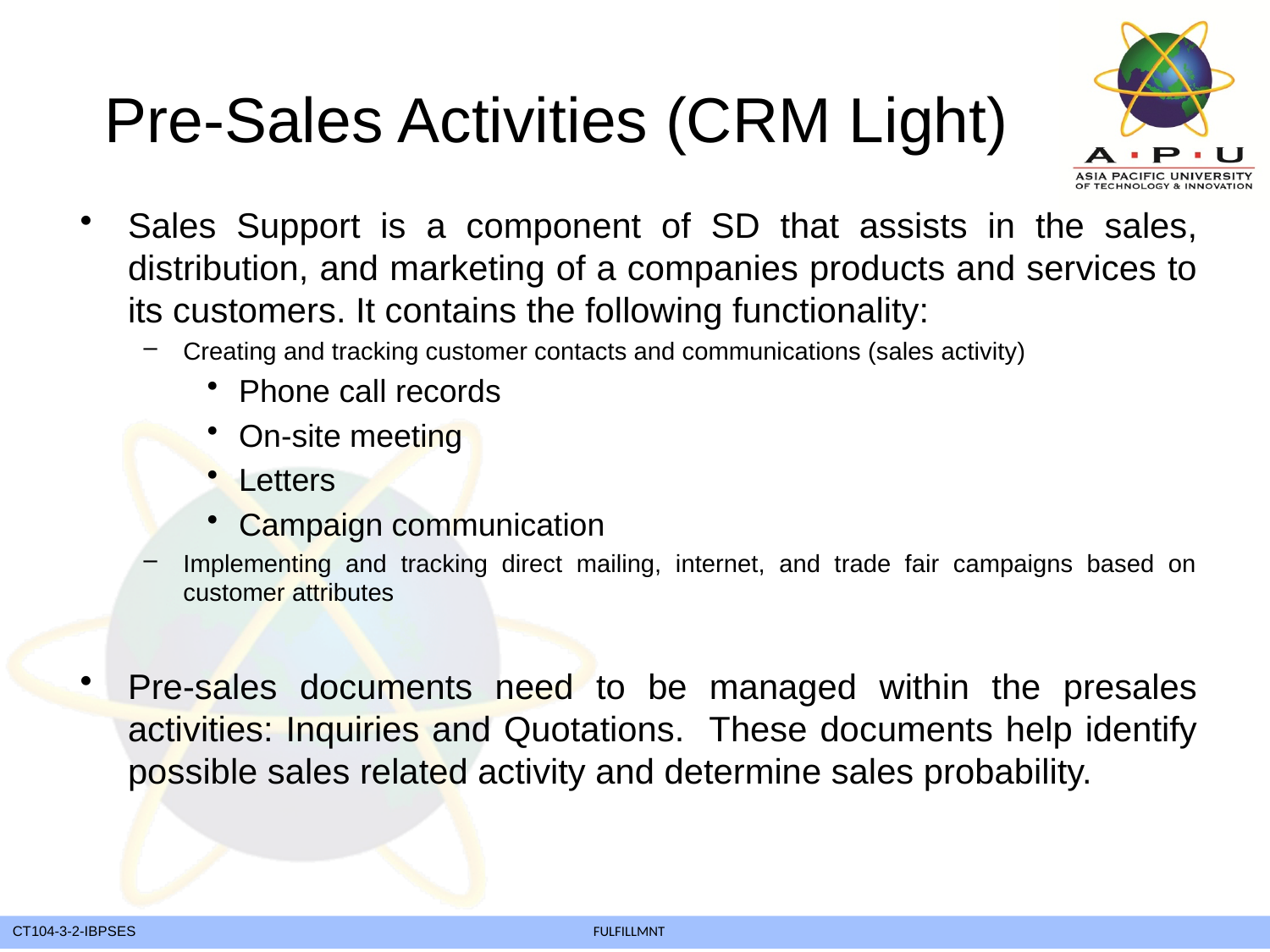

Pre-Sales Activities (CRM Light)
Sales Support is a component of SD that assists in the sales, distribution, and marketing of a companies products and services to its customers. It contains the following functionality:
Creating and tracking customer contacts and communications (sales activity)
Phone call records
On-site meeting
Letters
Campaign communication
Implementing and tracking direct mailing, internet, and trade fair campaigns based on customer attributes

Pre-sales documents need to be managed within the presales activities: Inquiries and Quotations.  These documents help identify possible sales related activity and determine sales probability.